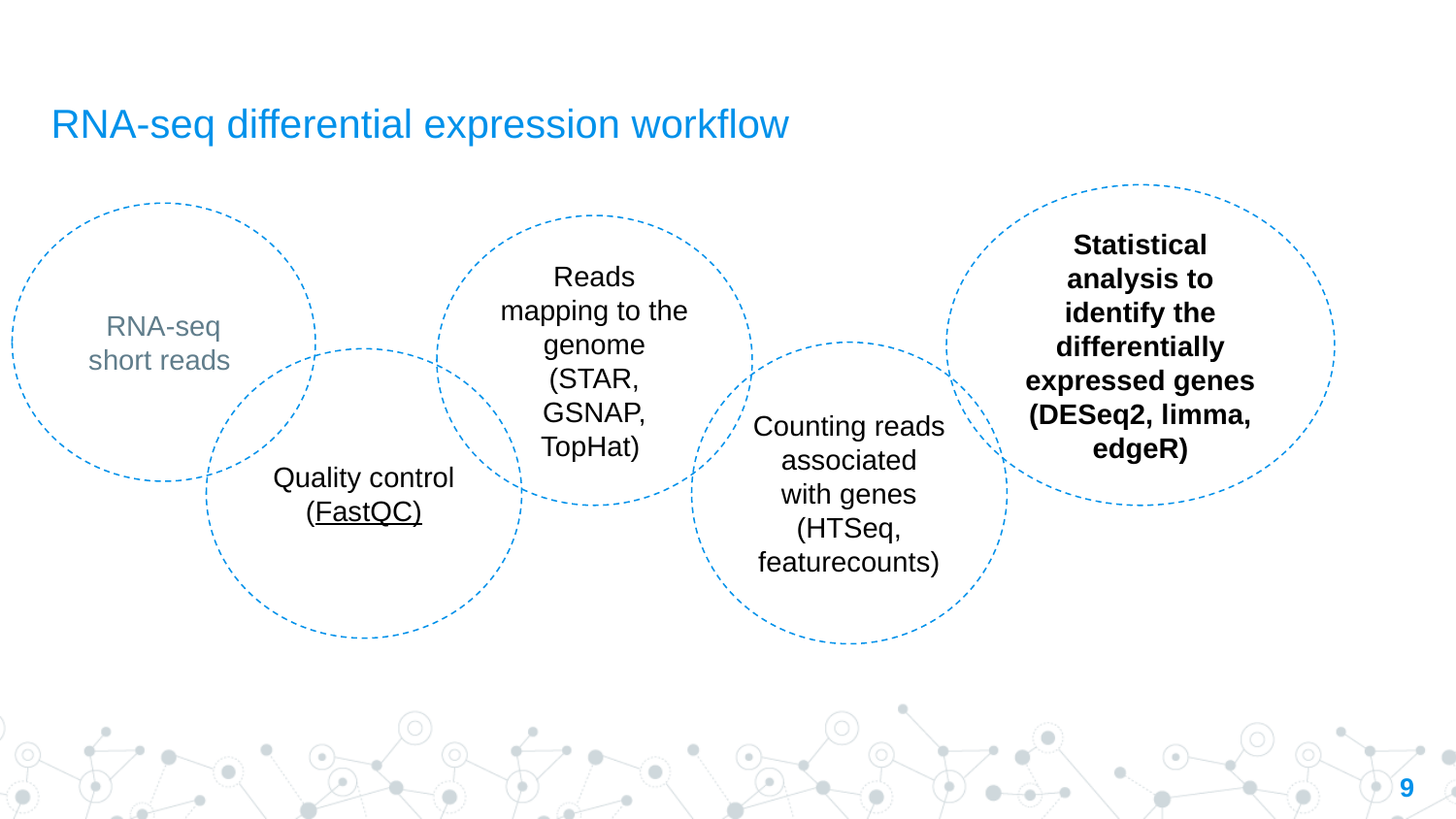

# RNA-seq differential expression workflow
Statistical analysis to identify the differentially expressed genes (DESeq2, limma, edgeR)
RNA-seq short reads
Reads mapping to the genome
(STAR, GSNAP, TopHat)
Counting reads associated with genes (HTSeq, featurecounts)
Quality control (FastQC)
9